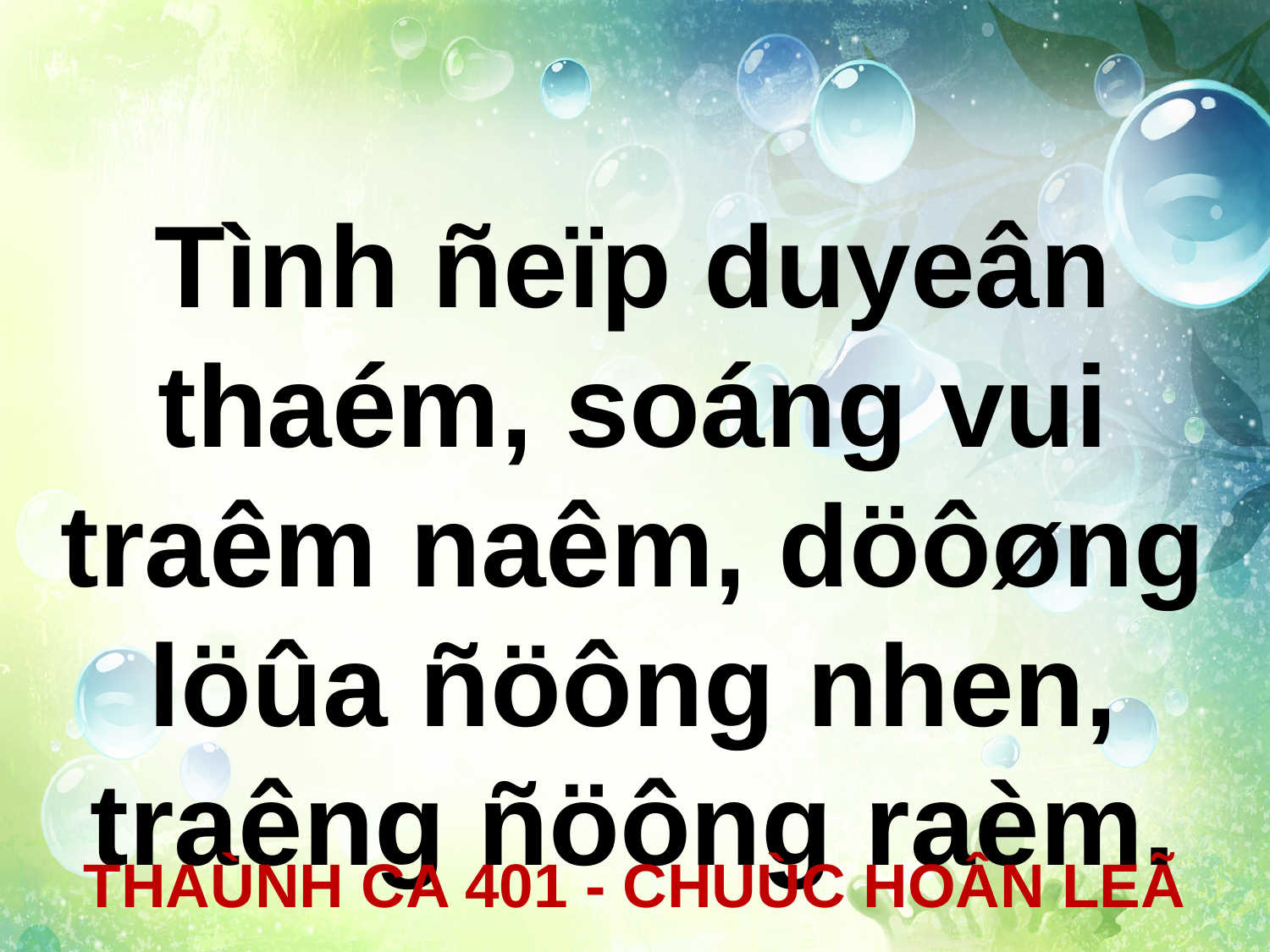

Tình ñeïp duyeân thaém, soáng vui traêm naêm, döôøng löûa ñöông nhen, traêng ñöông raèm.
THAÙNH CA 401 - CHUÙC HOÂN LEÃ